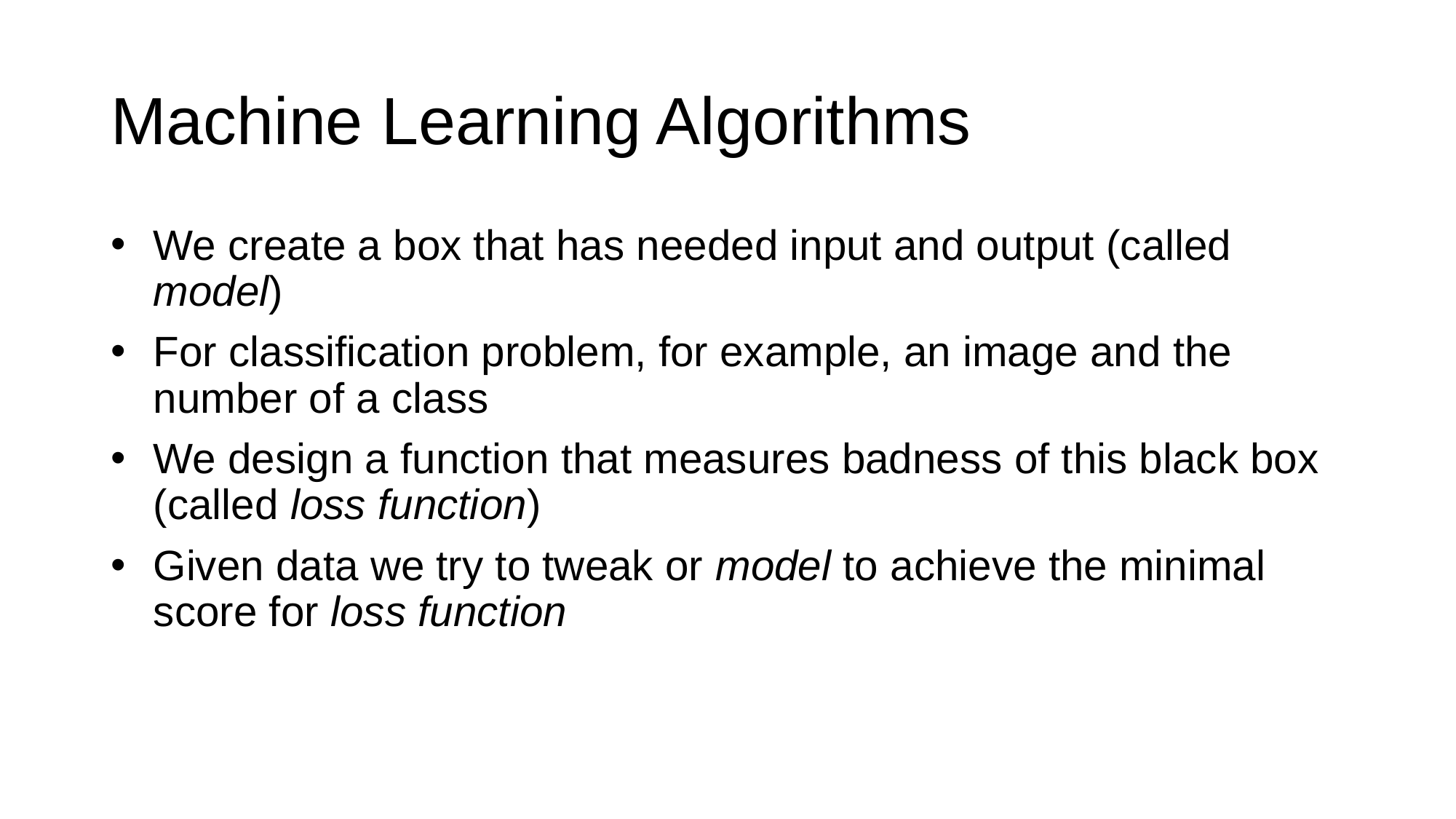

# Machine Learning Algorithms
We create a box that has needed input and output (called model)
For classification problem, for example, an image and the number of a class
We design a function that measures badness of this black box (called loss function)
Given data we try to tweak or model to achieve the minimal score for loss function